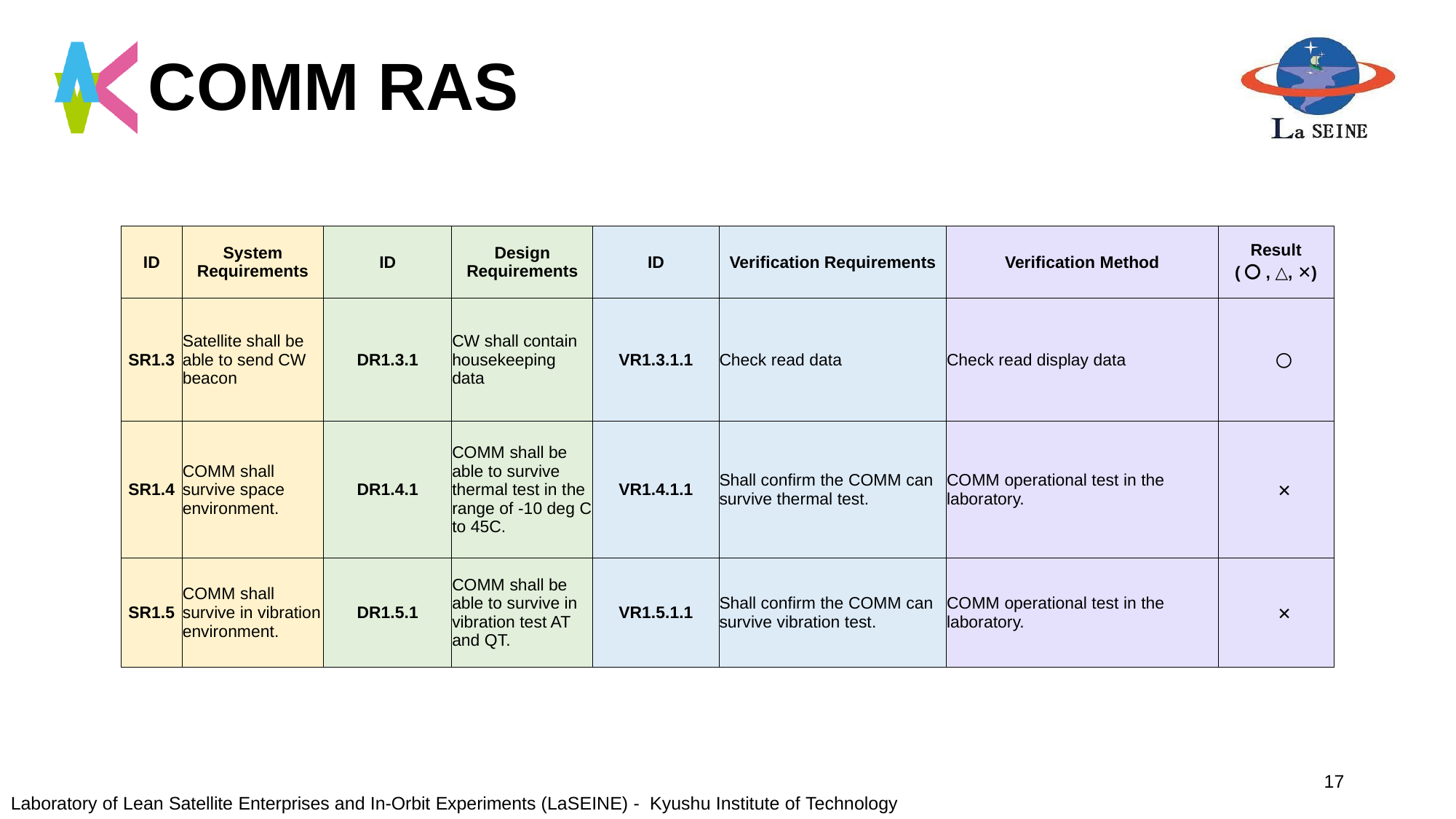

# COMM RAS
| ID | System Requirements | ID | Design Requirements | ID | Verification Requirements | Verification Method | Result (〇, △, ✕) |
| --- | --- | --- | --- | --- | --- | --- | --- |
| SR1.3 | Satellite shall be able to send CW beacon | DR1.3.1 | CW shall contain housekeeping data | VR1.3.1.1 | Check read data | Check read display data | 〇 |
| SR1.4 | COMM shall survive space environment. | DR1.4.1 | COMM shall be able to survive thermal test in the range of -10 deg C to 45C. | VR1.4.1.1 | Shall confirm the COMM can survive thermal test. | COMM operational test in the laboratory. | ✕ |
| SR1.5 | COMM shall survive in vibration environment. | DR1.5.1 | COMM shall be able to survive in vibration test AT and QT. | VR1.5.1.1 | Shall confirm the COMM can survive vibration test. | COMM operational test in the laboratory. | ✕ |
17